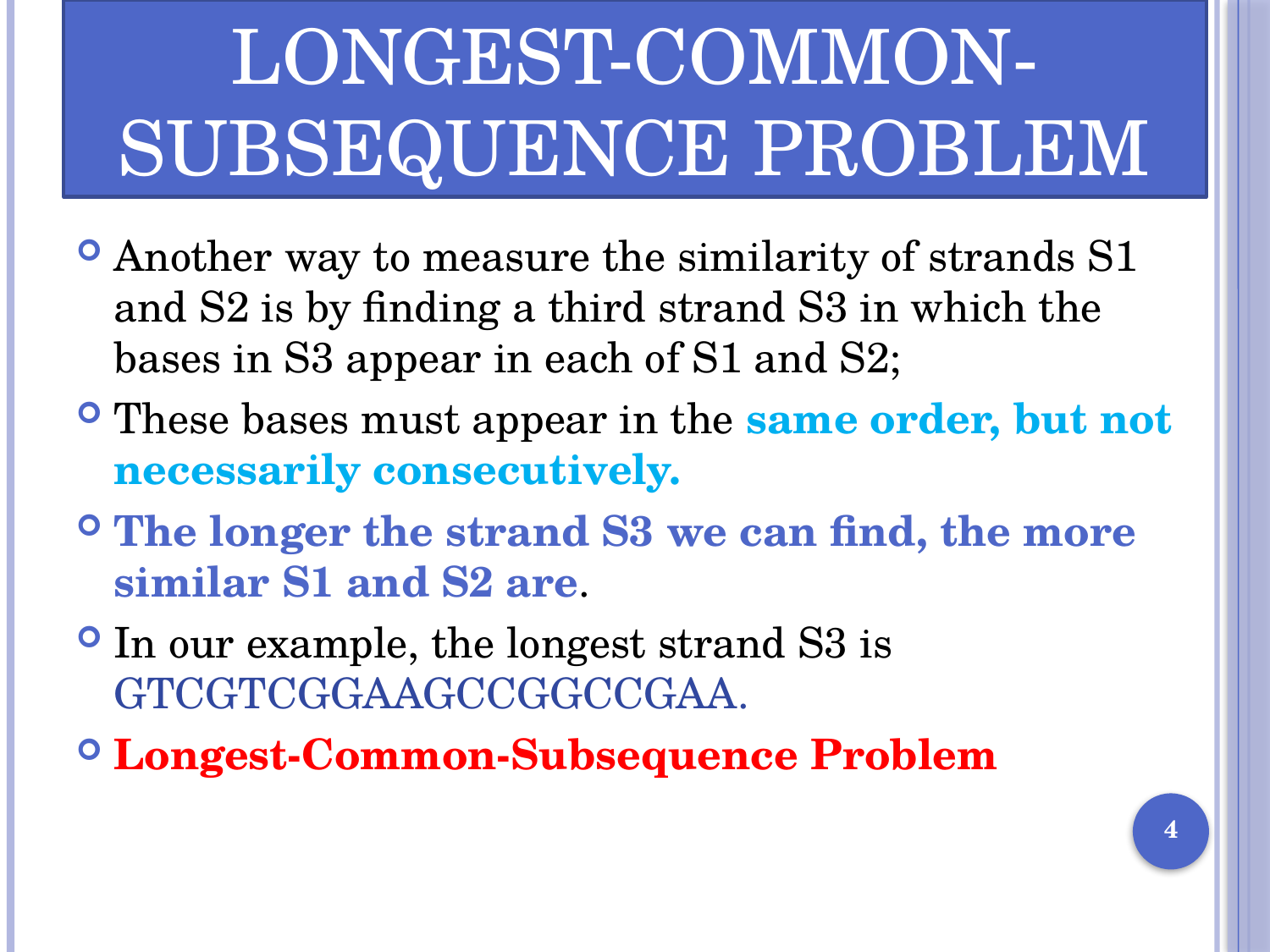

# Longest-Common-Subsequence Problem
Another way to measure the similarity of strands S1 and S2 is by finding a third strand S3 in which the bases in S3 appear in each of S1 and S2;
These bases must appear in the same order, but not necessarily consecutively.
The longer the strand S3 we can find, the more similar S1 and S2 are.
In our example, the longest strand S3 is GTCGTCGGAAGCCGGCCGAA.
Longest-Common-Subsequence Problem
4